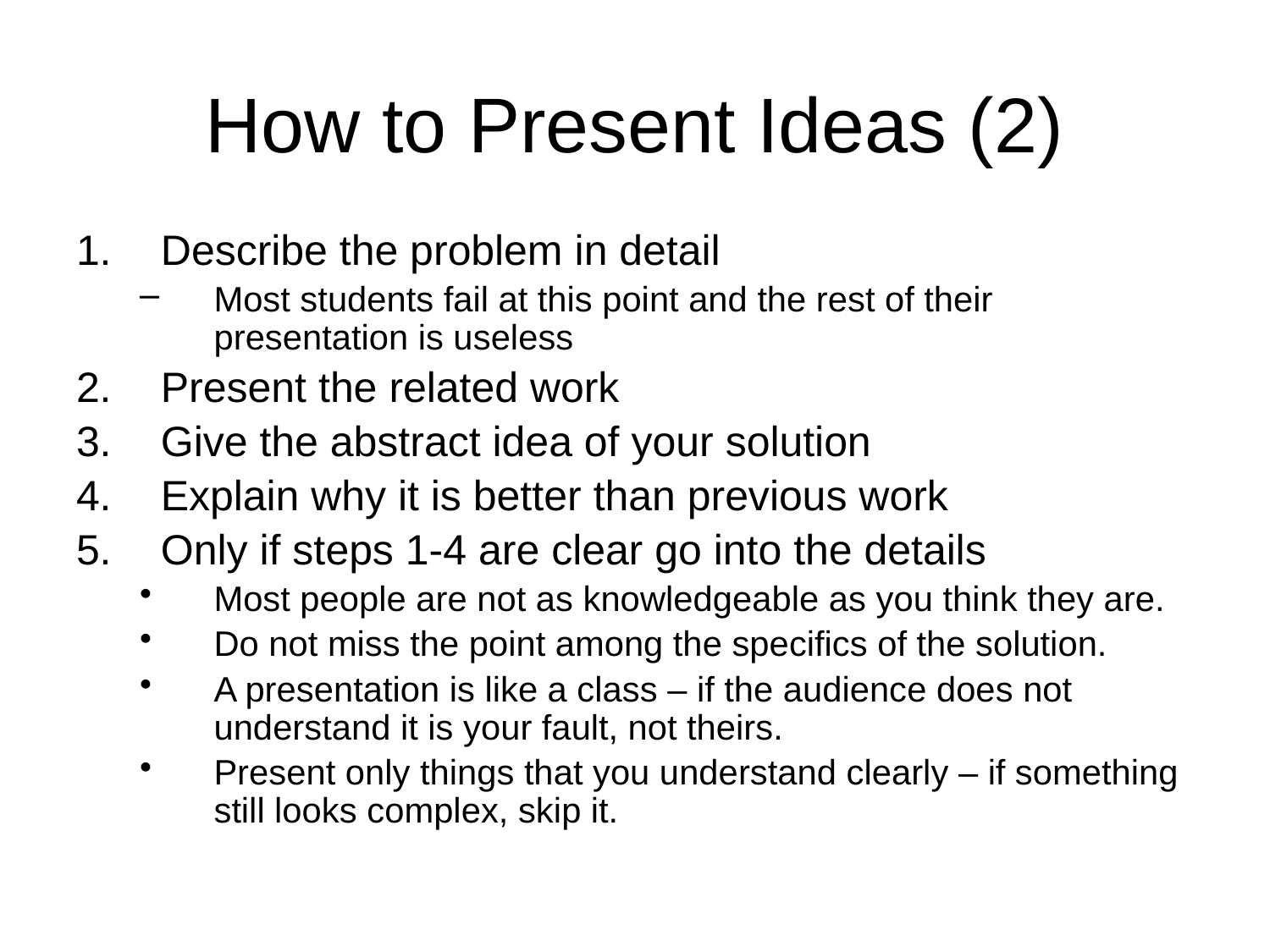

# How to Present Ideas (2)
Describe the problem in detail
Most students fail at this point and the rest of their presentation is useless
Present the related work
Give the abstract idea of your solution
Explain why it is better than previous work
Only if steps 1-4 are clear go into the details
Most people are not as knowledgeable as you think they are.
Do not miss the point among the specifics of the solution.
A presentation is like a class – if the audience does not understand it is your fault, not theirs.
Present only things that you understand clearly – if something still looks complex, skip it.